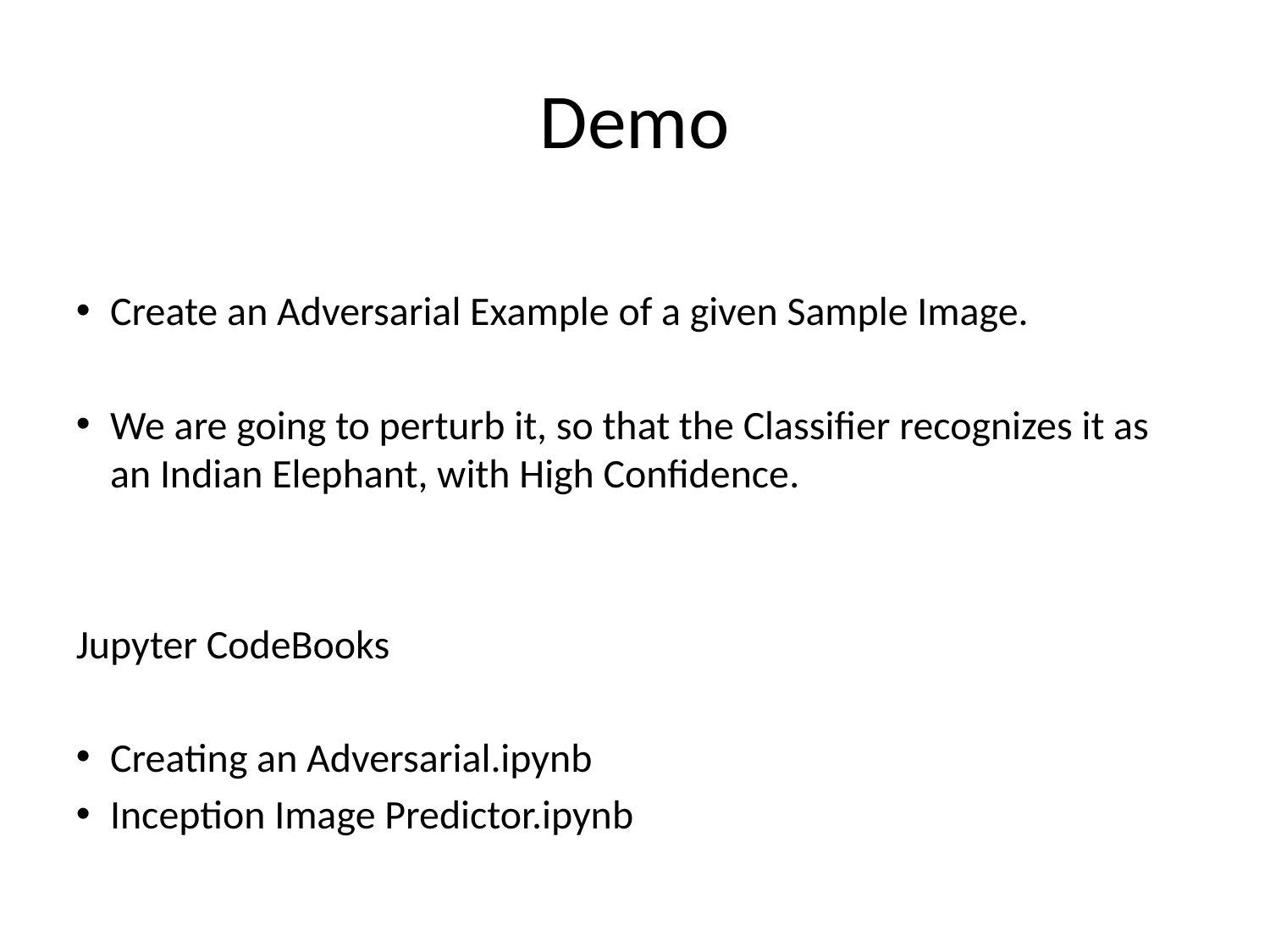

Demo

Create an Adversarial Example of a given Sample Image.

We are going to perturb it, so that the Classifier recognizes it as an Indian Elephant, with High Confidence.

Jupyter CodeBooks

Creating an Adversarial.ipynb
Inception Image Predictor.ipynb